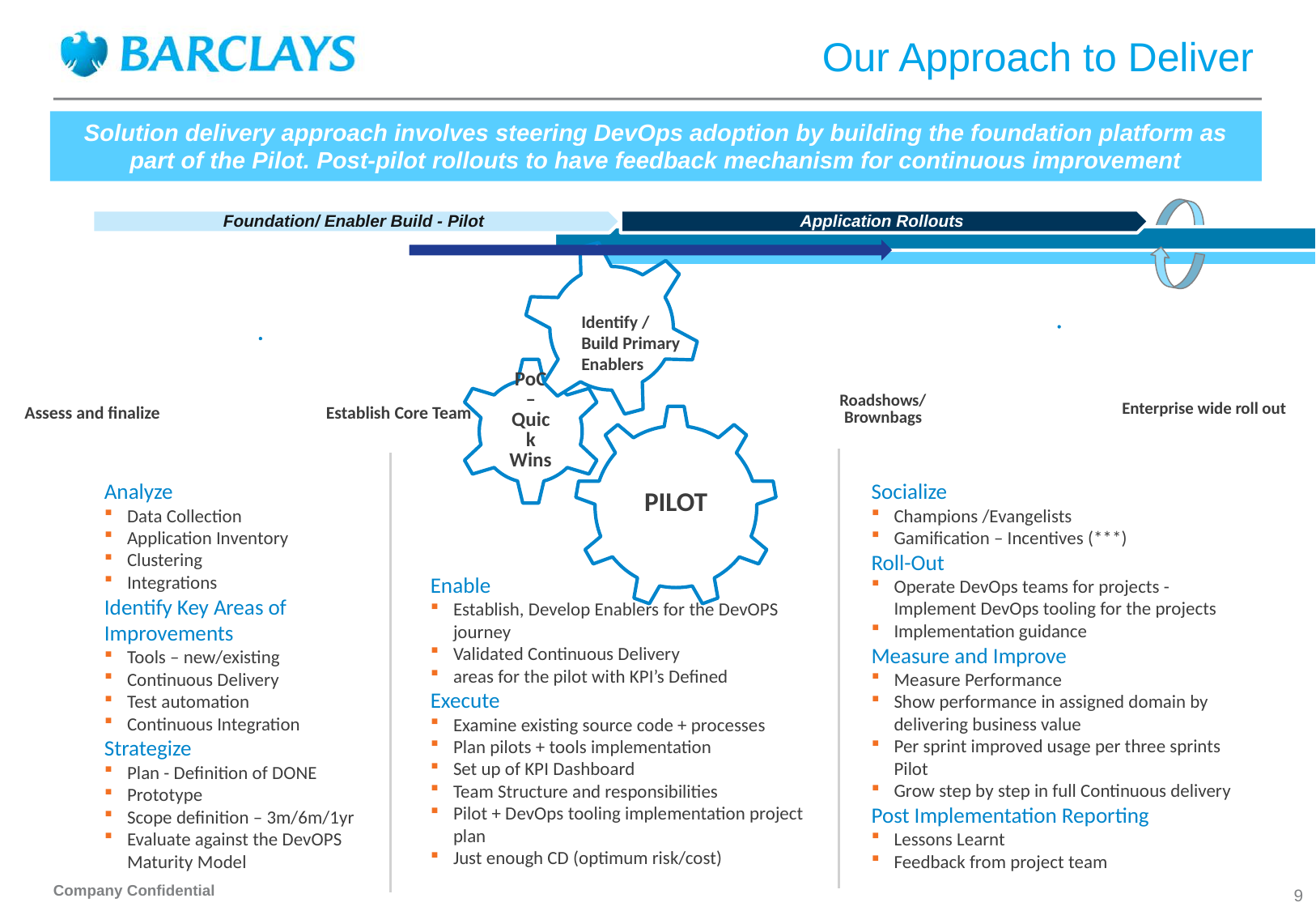

Our Approach to Deliver
Solution delivery approach involves steering DevOps adoption by building the foundation platform as part of the Pilot. Post-pilot rollouts to have feedback mechanism for continuous improvement

Foundation/ Enabler Build - Pilot
Application Rollouts
Roadshows/
Brownbags
Enterprise wide roll out

PILOT
PoC – Quick Wins
Assess and finalize
Establish Core Team

Identify / Build Primary Enablers

Analyze
Data Collection
Application Inventory
Clustering
Integrations
Identify Key Areas of
Improvements
Tools – new/existing
Continuous Delivery
Test automation
Continuous Integration
Strategize
Plan - Definition of DONE
Prototype
Scope definition – 3m/6m/1yr
Evaluate against the DevOPS Maturity Model
Socialize
Champions /Evangelists
Gamification – Incentives (***)
Roll-Out
Operate DevOps teams for projects - Implement DevOps tooling for the projects
Implementation guidance
Measure and Improve
Measure Performance
Show performance in assigned domain by delivering business value
Per sprint improved usage per three sprints Pilot
Grow step by step in full Continuous delivery
Post Implementation Reporting
Lessons Learnt
Feedback from project team
Enable
Establish, Develop Enablers for the DevOPS journey
Validated Continuous Delivery
areas for the pilot with KPI’s Defined
Execute
Examine existing source code + processes
Plan pilots + tools implementation
Set up of KPI Dashboard
Team Structure and responsibilities
Pilot + DevOps tooling implementation project plan
Just enough CD (optimum risk/cost)